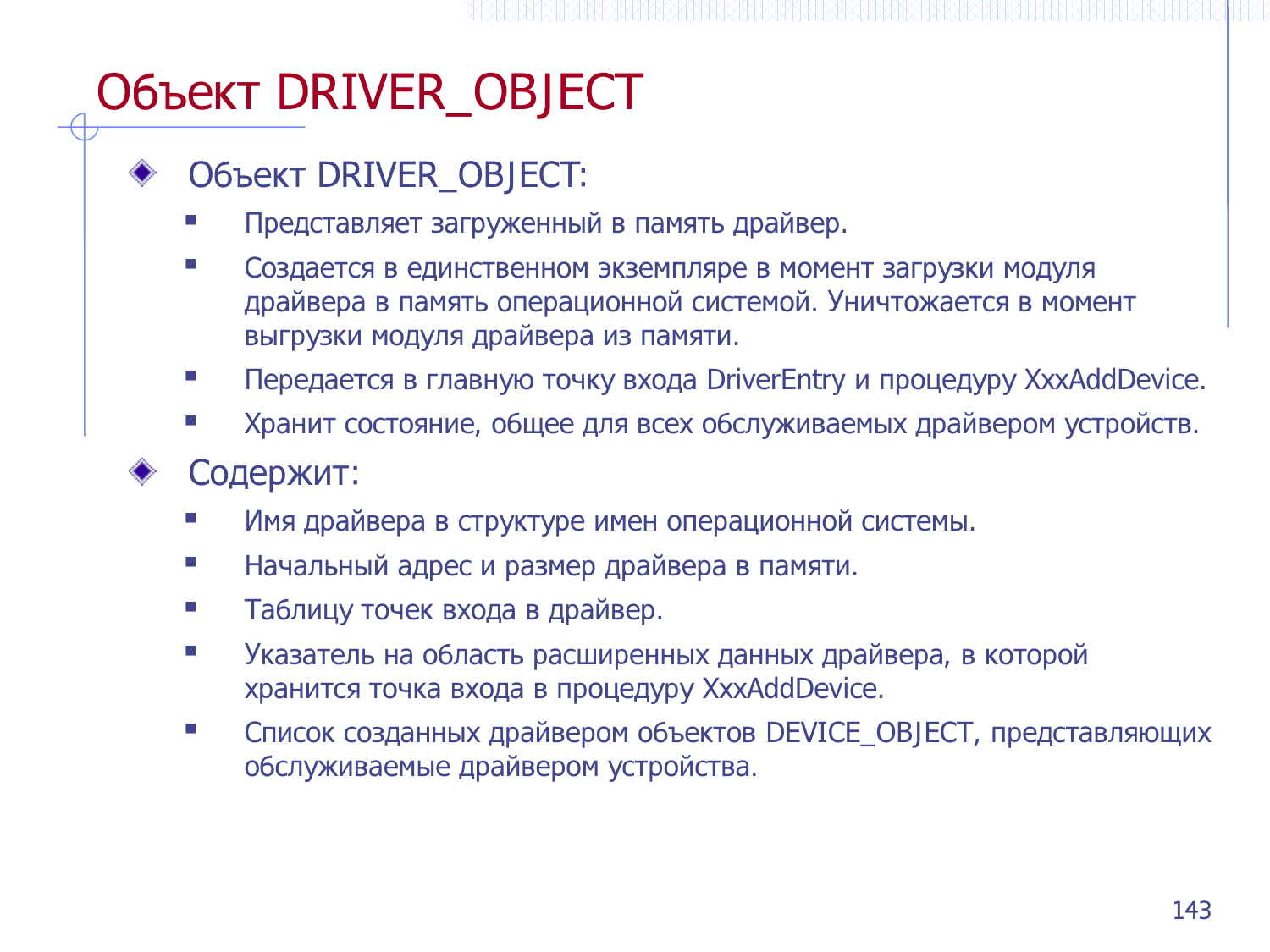

# Объект DRIVER_OBJECT
Объект DRIVER_OBJECT:
Представляет загруженный в память драйвер.
Создается в единственном экземпляре в момент загрузки модуля драйвера в память операционной системой. Уничтожается в момент выгрузки модуля драйвера из памяти.
Передается в главную точку входа DriverEntry и процедуру XxxAddDevice.
Хранит состояние, общее для всех обслуживаемых драйвером устройств.
Содержит:
Имя драйвера в структуре имен операционной системы.
Начальный адрес и размер драйвера в памяти.
Таблицу точек входа в драйвер.
Указатель на область расширенных данных драйвера, в которой хранится точка входа в процедуру XxxAddDevice.
Список созданных драйвером объектов DEVICE_OBJECT, представляющих обслуживаемые драйвером устройства.
143